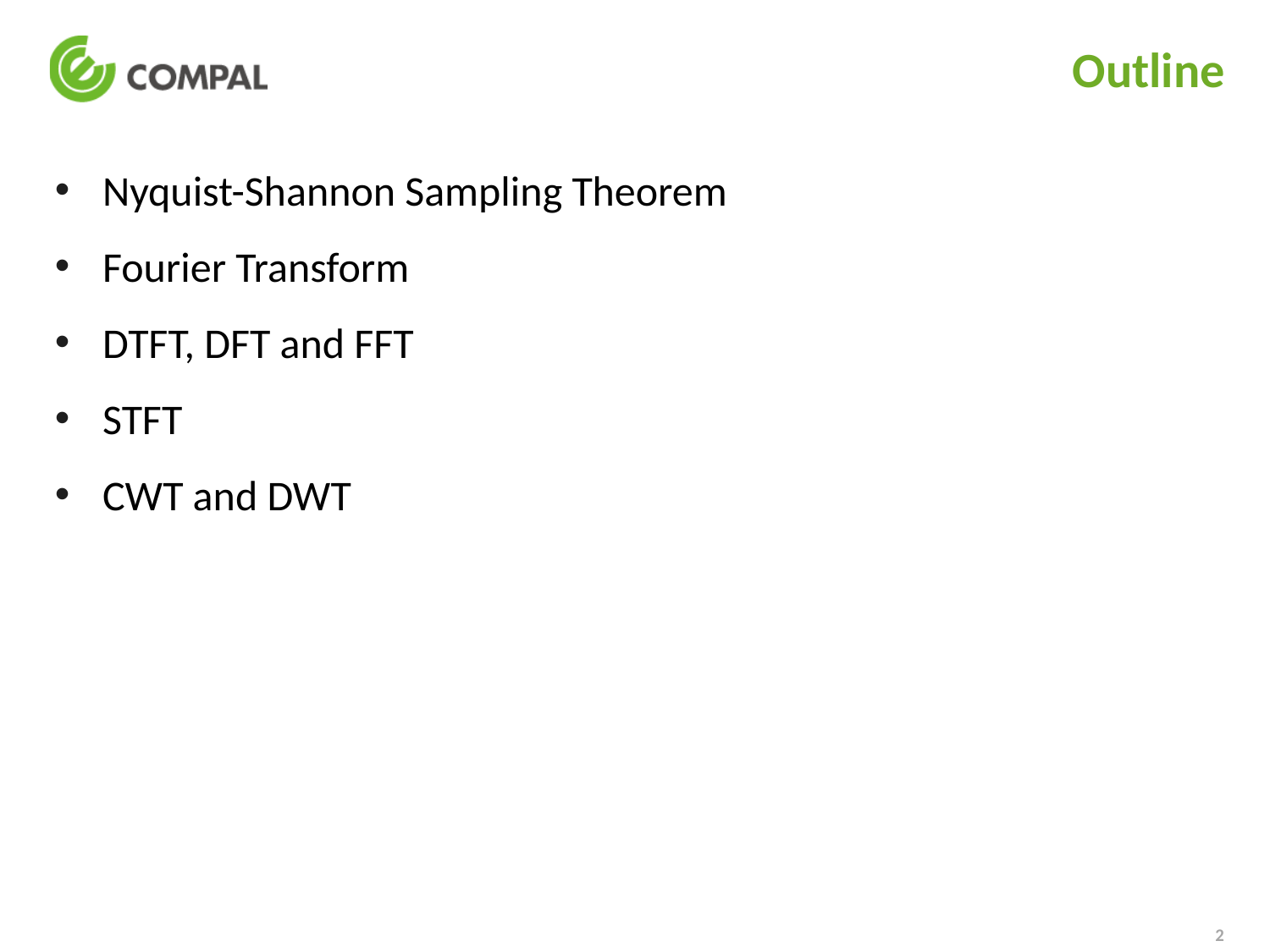

Outline
Nyquist-Shannon Sampling Theorem
Fourier Transform
DTFT, DFT and FFT
STFT
CWT and DWT

2